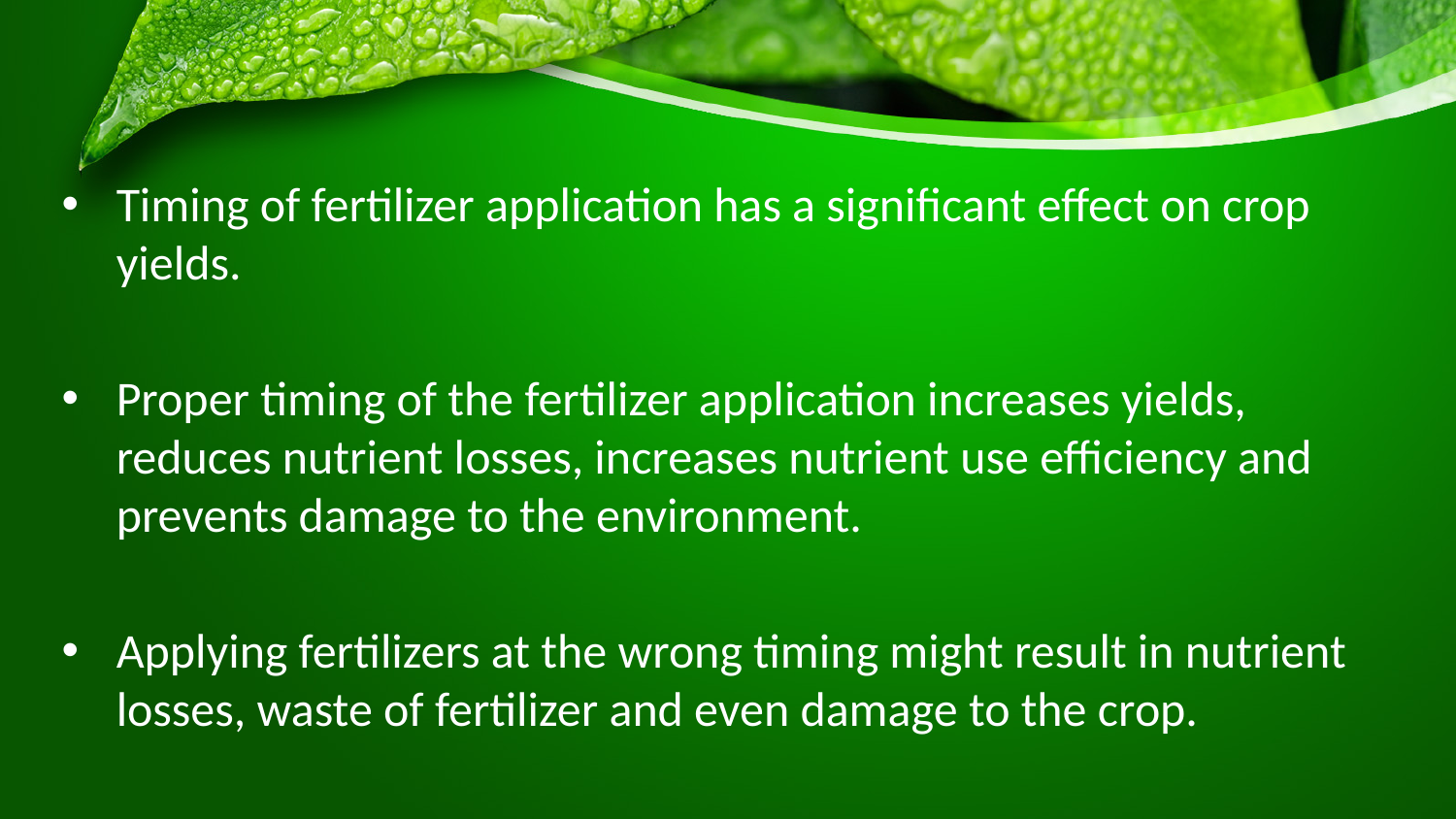

Timing of fertilizer application has a significant effect on crop yields.

Proper timing of the fertilizer application increases yields, reduces nutrient losses, increases nutrient use efficiency and prevents damage to the environment.

Applying fertilizers at the wrong timing might result in nutrient losses, waste of fertilizer and even damage to the crop.